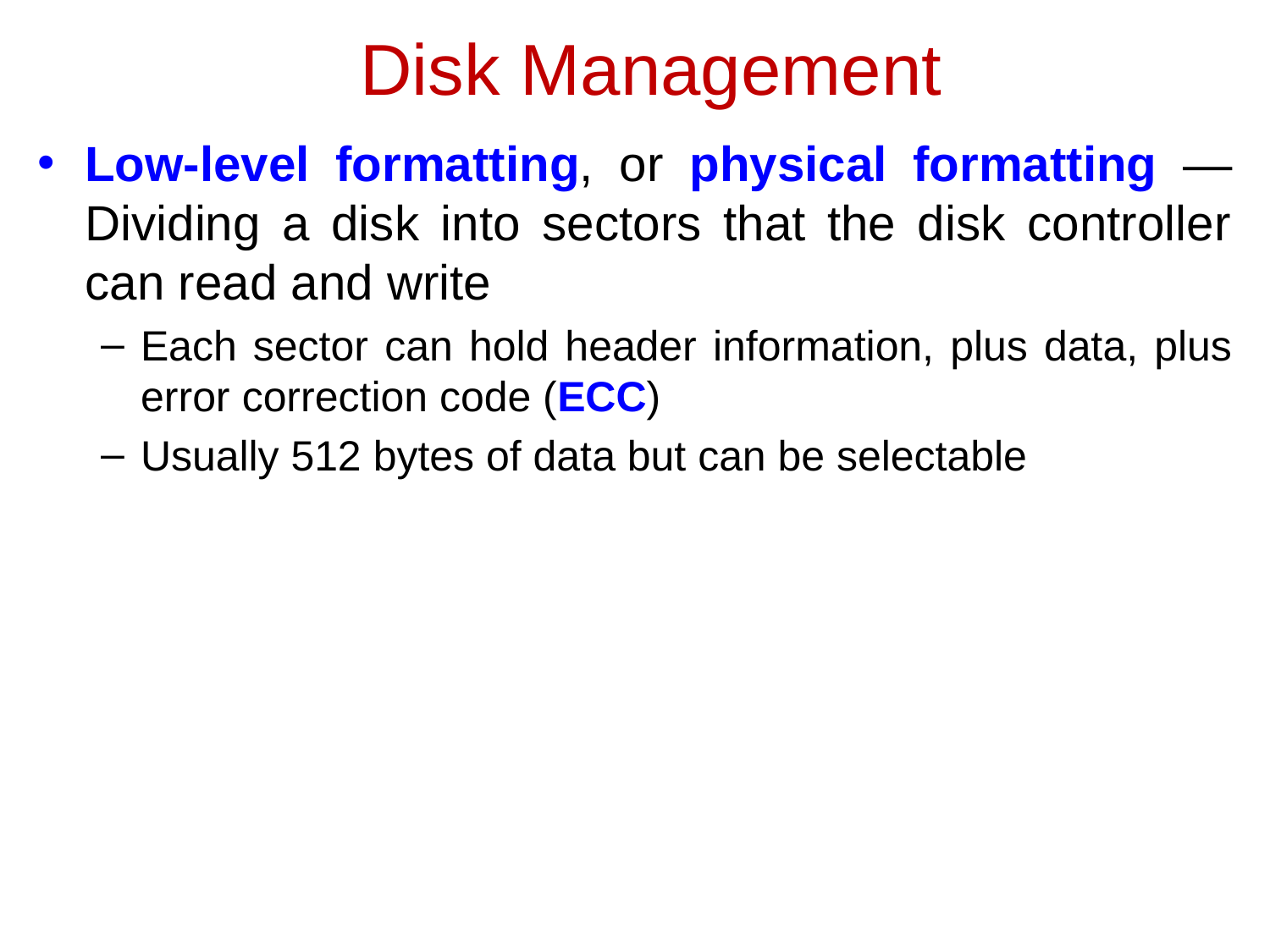

Disk Management
Low-level formatting, or physical formatting — Dividing a disk into sectors that the disk controller can read and write
Each sector can hold header information, plus data, plus error correction code (ECC)
Usually 512 bytes of data but can be selectable